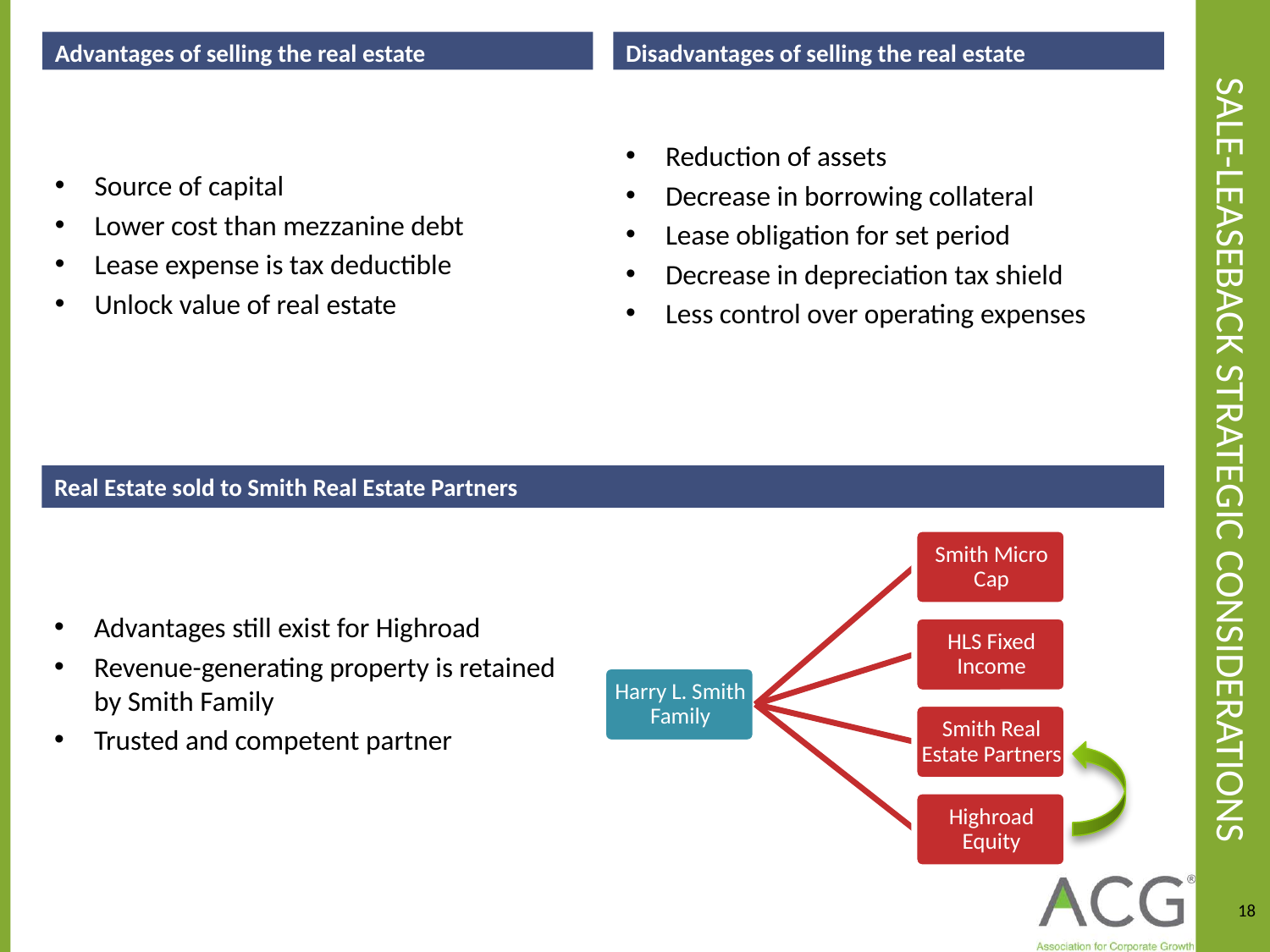

Advantages of selling the real estate
Disadvantages of selling the real estate

# Sale-Leaseback strategic Considerations

Source of capital
Lower cost than mezzanine debt
Lease expense is tax deductible
Unlock value of real estate

Reduction of assets
Decrease in borrowing collateral
Lease obligation for set period
Decrease in depreciation tax shield
Less control over operating expenses

Real Estate sold to Smith Real Estate Partners

Advantages still exist for Highroad
Revenue-generating property is retained by Smith Family
Trusted and competent partner
Harry L. Smith Family

Smith Micro Cap

HLS Fixed Income

Smith Real Estate Partners

Highroad Equity

18